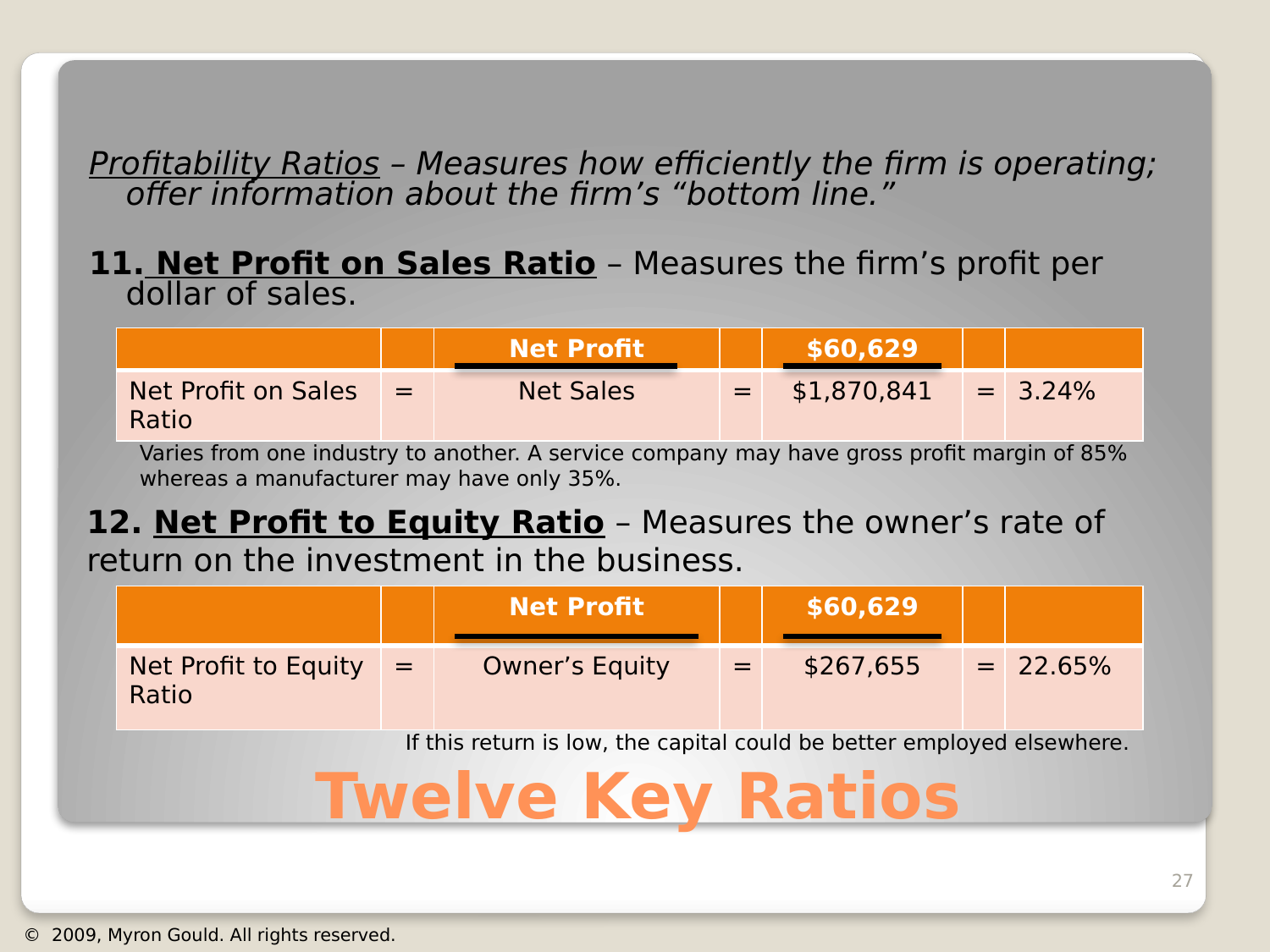

Profitability Ratios – Measures how efficiently the firm is operating; offer information about the firm’s “bottom line.”

11. Net Profit on Sales Ratio – Measures the firm’s profit per dollar of sales.

|  |  | Net Profit |  | $60,629 |  |  |
| --- | --- | --- | --- | --- | --- | --- |
| Net Profit on Sales Ratio | = | Net Sales | = | $1,870,841 | = | 3.24% |
Varies from one industry to another. A service company may have gross profit margin of 85% whereas a manufacturer may have only 35%.
12. Net Profit to Equity Ratio – Measures the owner’s rate of return on the investment in the business.

|  |  | Net Profit |  | $60,629 |  |  |
| --- | --- | --- | --- | --- | --- | --- |
| Net Profit to Equity Ratio | = | Owner’s Equity | = | $267,655 | = | 22.65% |
# Twelve Key Ratios
If this return is low, the capital could be better employed elsewhere.
27